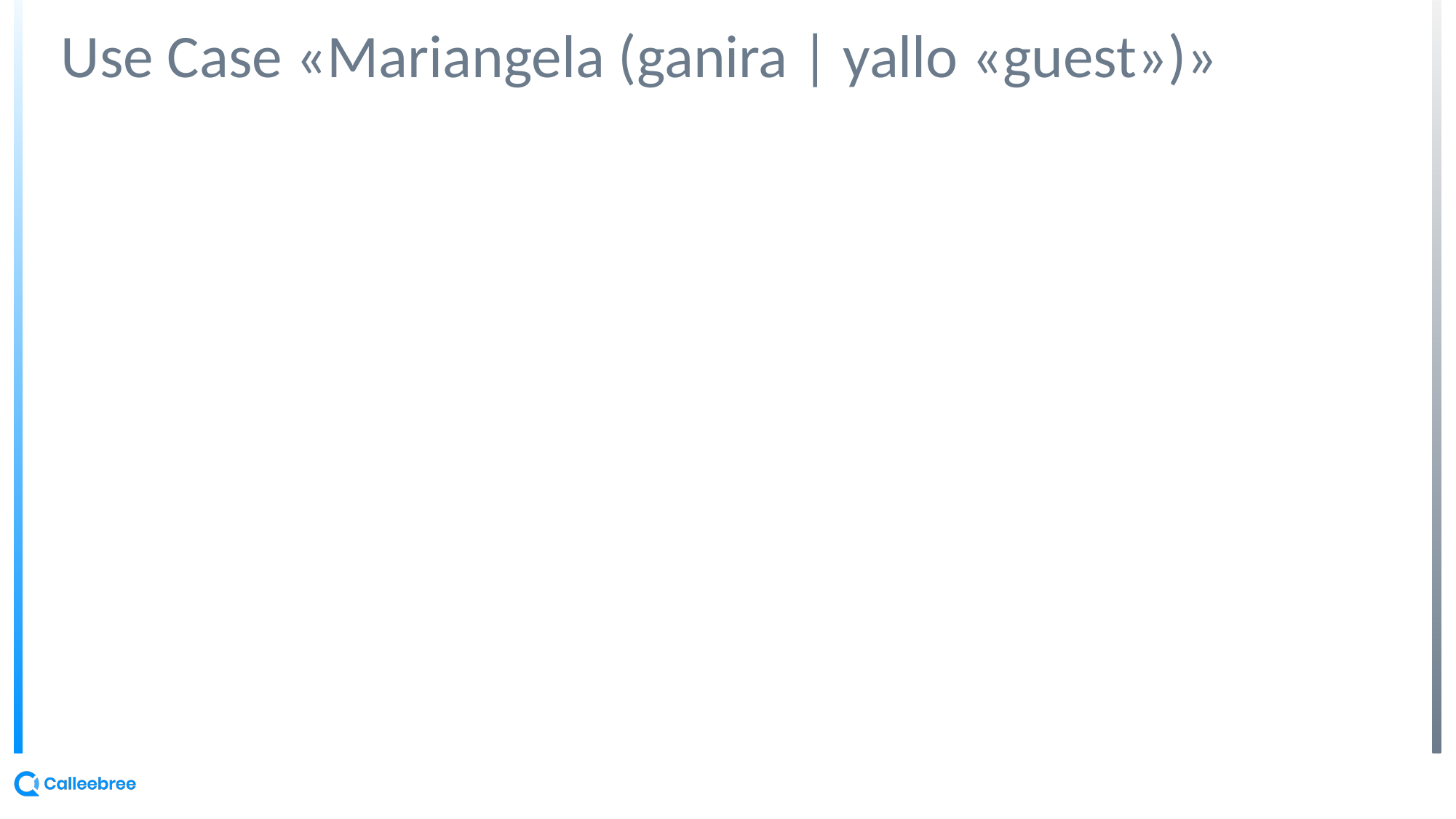

# Use Case «Mariangela (ganira | yallo «guest»)»